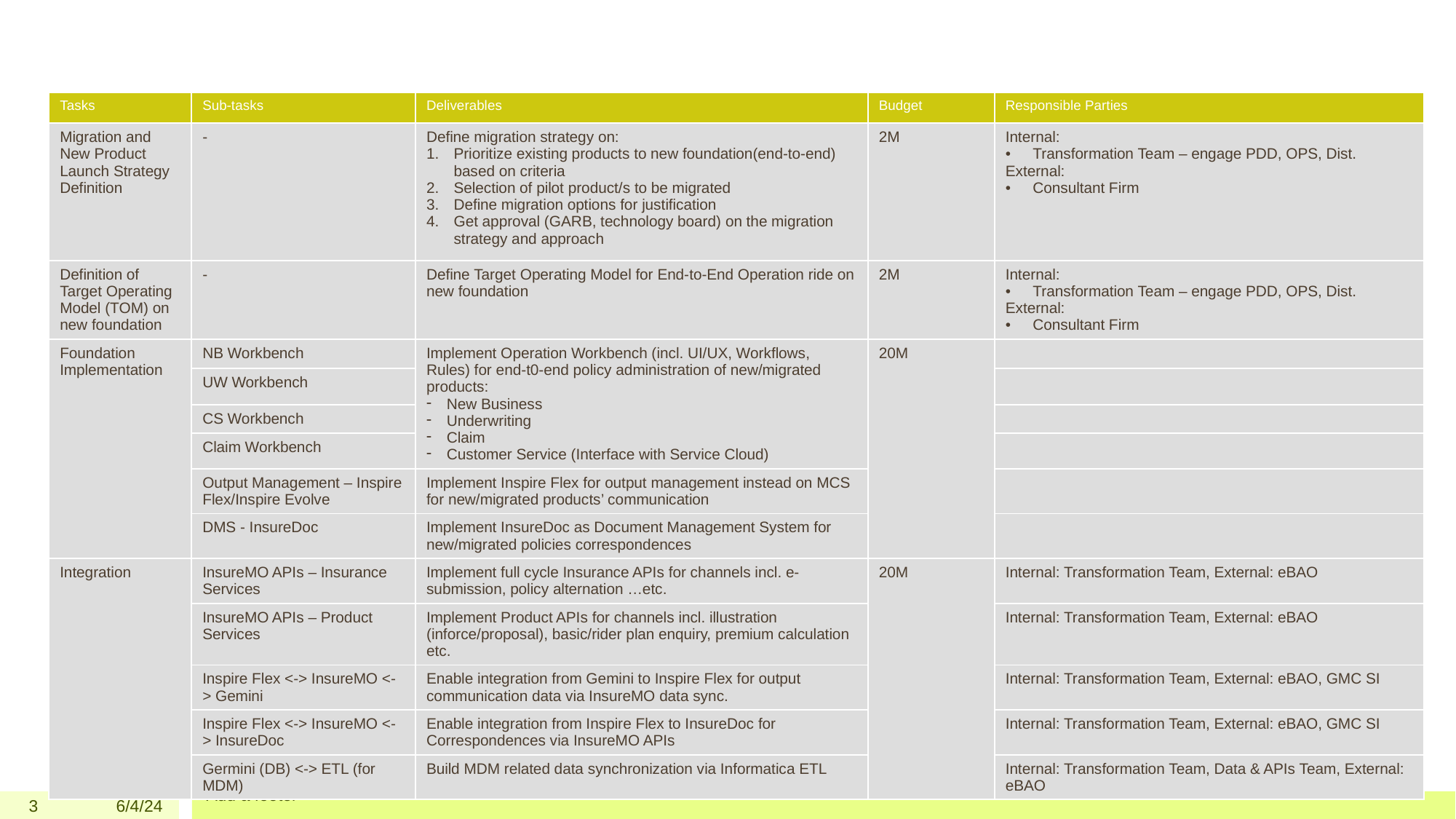

#
| Tasks | Sub-tasks | Deliverables | Budget | Responsible Parties |
| --- | --- | --- | --- | --- |
| Migration and New Product Launch Strategy Definition | - | Define migration strategy on: Prioritize existing products to new foundation(end-to-end) based on criteria Selection of pilot product/s to be migrated Define migration options for justification Get approval (GARB, technology board) on the migration strategy and approach | 2M | Internal: Transformation Team – engage PDD, OPS, Dist. External: Consultant Firm |
| Definition of Target Operating Model (TOM) on new foundation | - | Define Target Operating Model for End-to-End Operation ride on new foundation | 2M | Internal: Transformation Team – engage PDD, OPS, Dist. External: Consultant Firm |
| Foundation Implementation | NB Workbench | Implement Operation Workbench (incl. UI/UX, Workflows, Rules) for end-t0-end policy administration of new/migrated products: New Business Underwriting Claim Customer Service (Interface with Service Cloud) | 20M |  |
|  | UW Workbench |  |  |  |
|  | CS Workbench |  |  |  |
|  | Claim Workbench |  |  |  |
|  | Output Management – Inspire Flex/Inspire Evolve | Implement Inspire Flex for output management instead on MCS for new/migrated products’ communication |  |  |
|  | DMS - InsureDoc | Implement InsureDoc as Document Management System for new/migrated policies correspondences |  |  |
| Integration | InsureMO APIs – Insurance Services | Implement full cycle Insurance APIs for channels incl. e-submission, policy alternation …etc. | 20M | Internal: Transformation Team, External: eBAO |
|  | InsureMO APIs – Product Services | Implement Product APIs for channels incl. illustration (inforce/proposal), basic/rider plan enquiry, premium calculation etc. |  | Internal: Transformation Team, External: eBAO |
|  | Inspire Flex <-> InsureMO <-> Gemini | Enable integration from Gemini to Inspire Flex for output communication data via InsureMO data sync. |  | Internal: Transformation Team, External: eBAO, GMC SI |
|  | Inspire Flex <-> InsureMO <-> InsureDoc | Enable integration from Inspire Flex to InsureDoc for Correspondences via InsureMO APIs |  | Internal: Transformation Team, External: eBAO, GMC SI |
|  | Germini (DB) <-> ETL (for MDM) | Build MDM related data synchronization via Informatica ETL |  | Internal: Transformation Team, Data & APIs Team, External: eBAO |
Add a footer
3
6/4/24